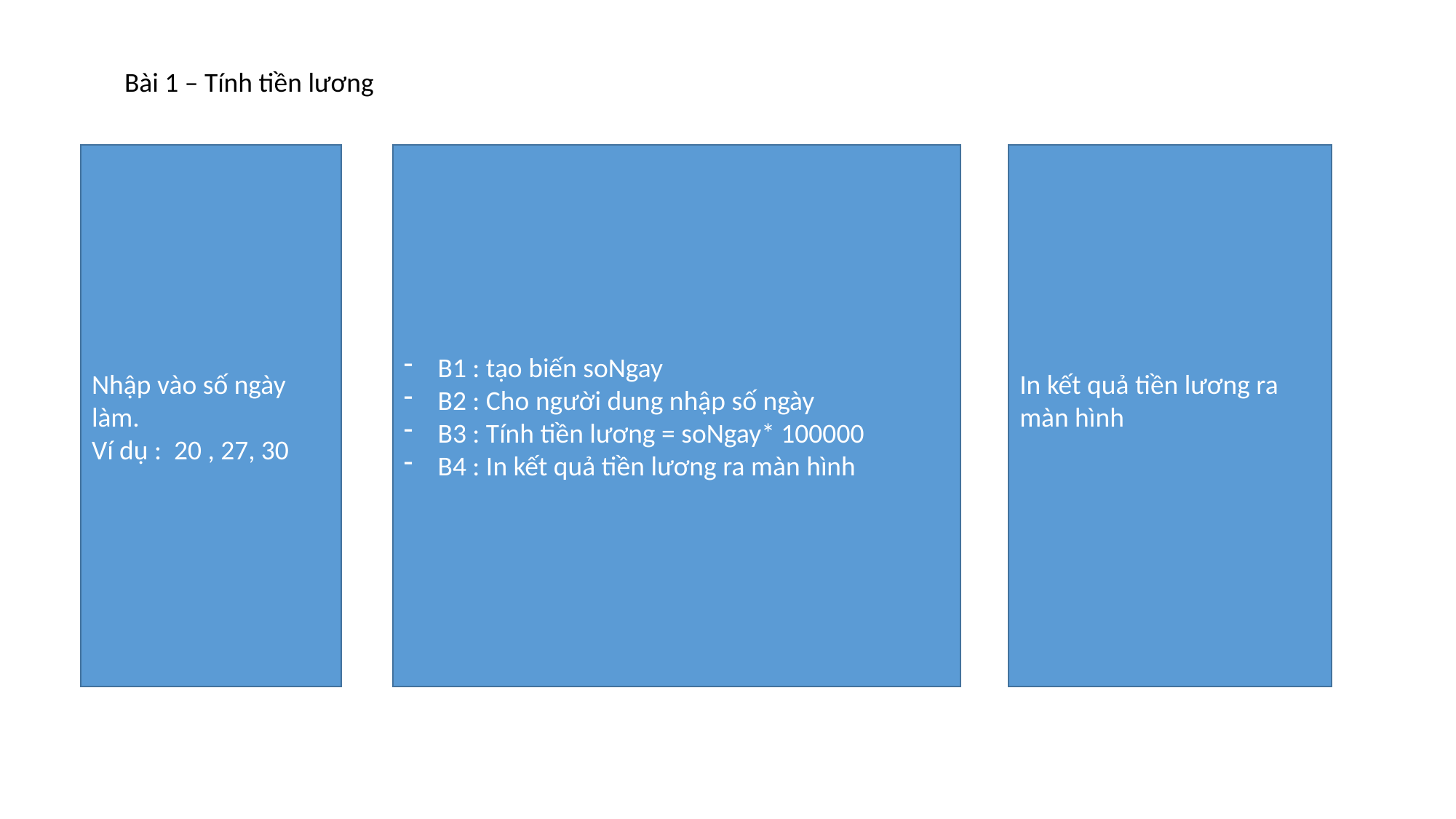

Bài 1 – Tính tiền lương
B1 : tạo biến soNgay
B2 : Cho người dung nhập số ngày
B3 : Tính tiền lương = soNgay* 100000
B4 : In kết quả tiền lương ra màn hình
Nhập vào số ngày làm.
Ví dụ :  20 , 27, 30
In kết quả tiền lương ra màn hình